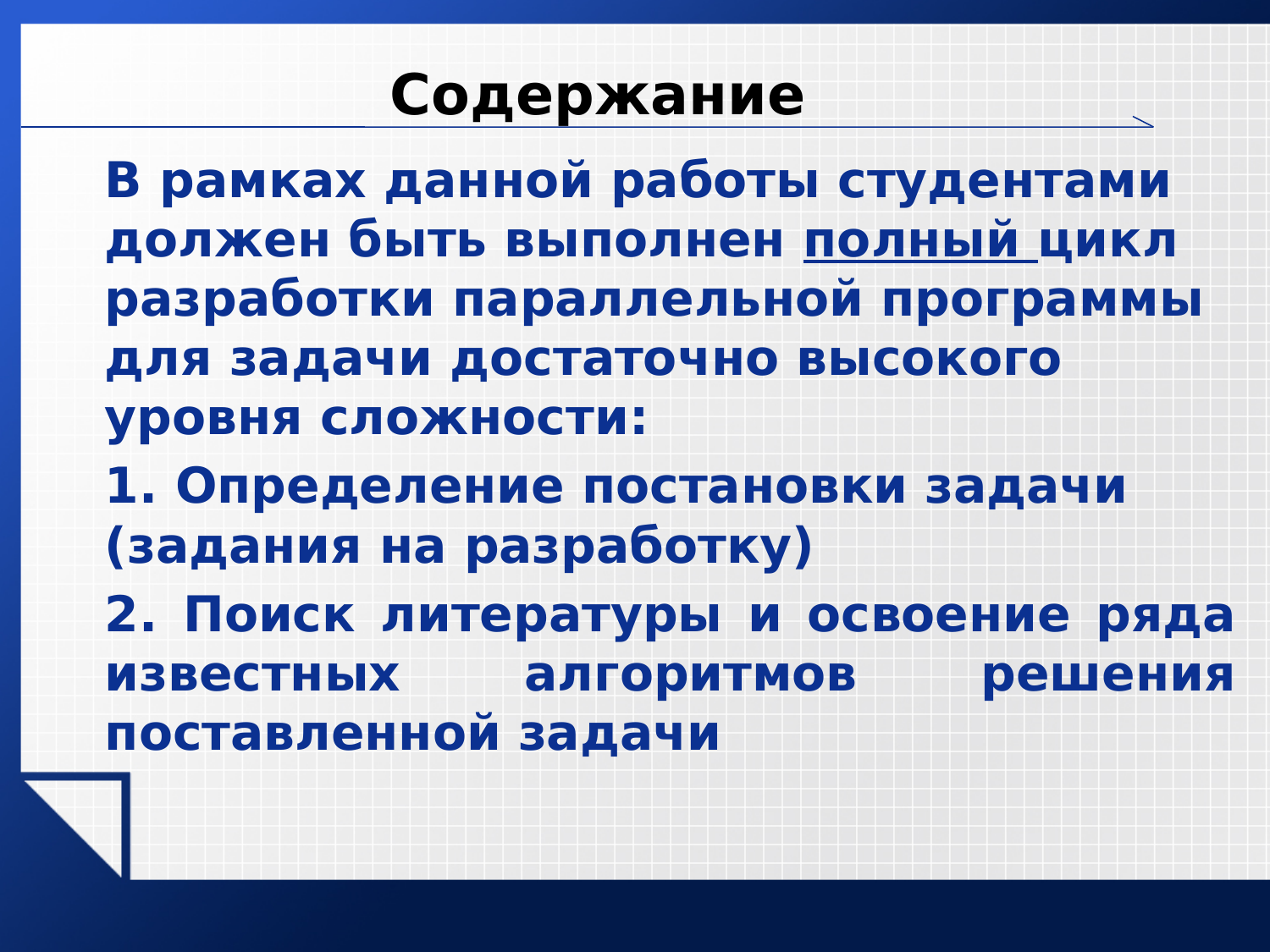

# Содержание
В рамках данной работы студентами должен быть выполнен полный цикл разработки параллельной программы для задачи достаточно высокого уровня сложности:
1. Определение постановки задачи (задания на разработку)
2. Поиск литературы и освоение ряда известных алгоритмов решения поставленной задачи